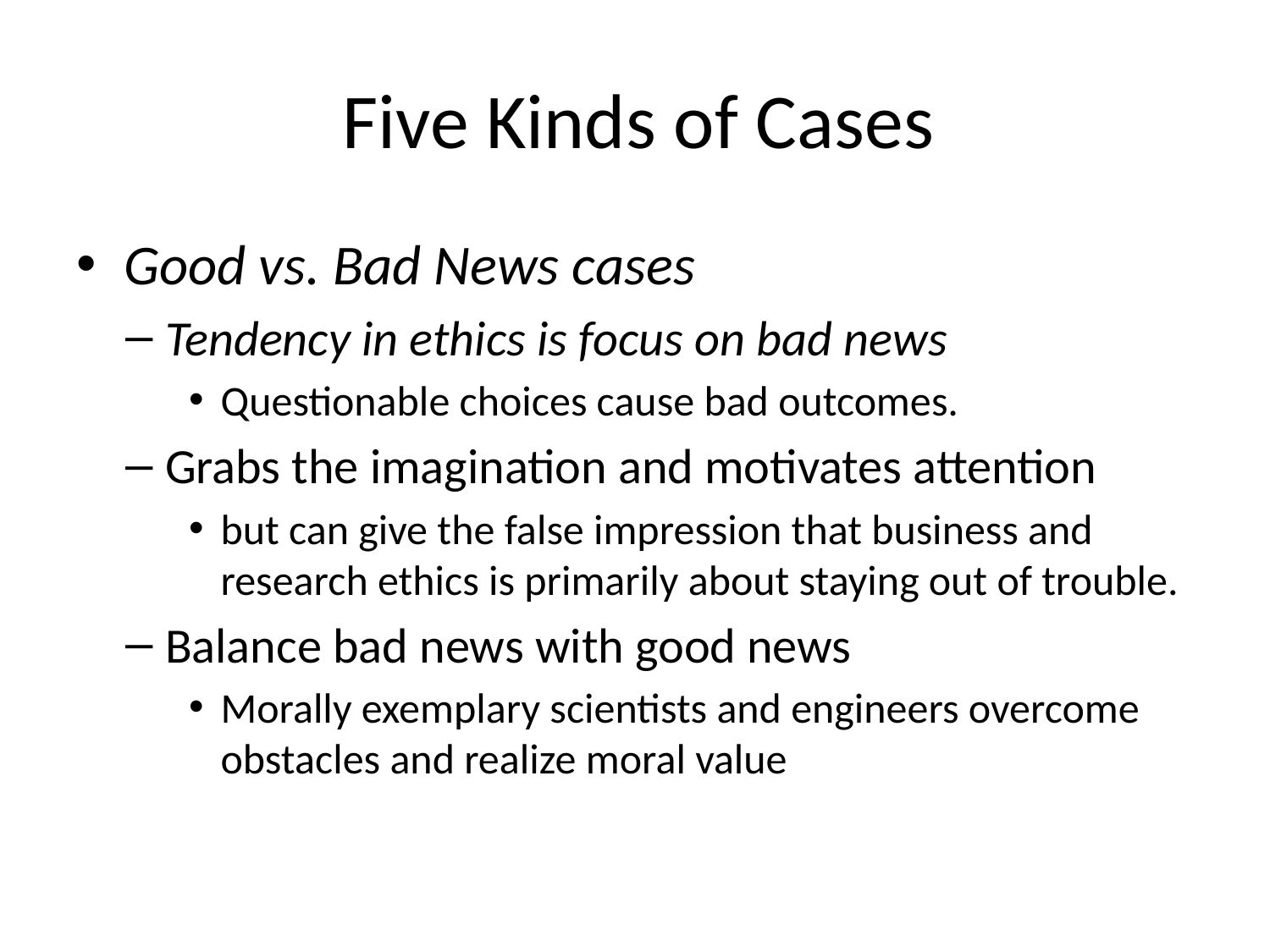

# Five Kinds of Cases
Good vs. Bad News cases
Tendency in ethics is focus on bad news
Questionable choices cause bad outcomes.
Grabs the imagination and motivates attention
but can give the false impression that business and research ethics is primarily about staying out of trouble.
Balance bad news with good news
Morally exemplary scientists and engineers overcome obstacles and realize moral value